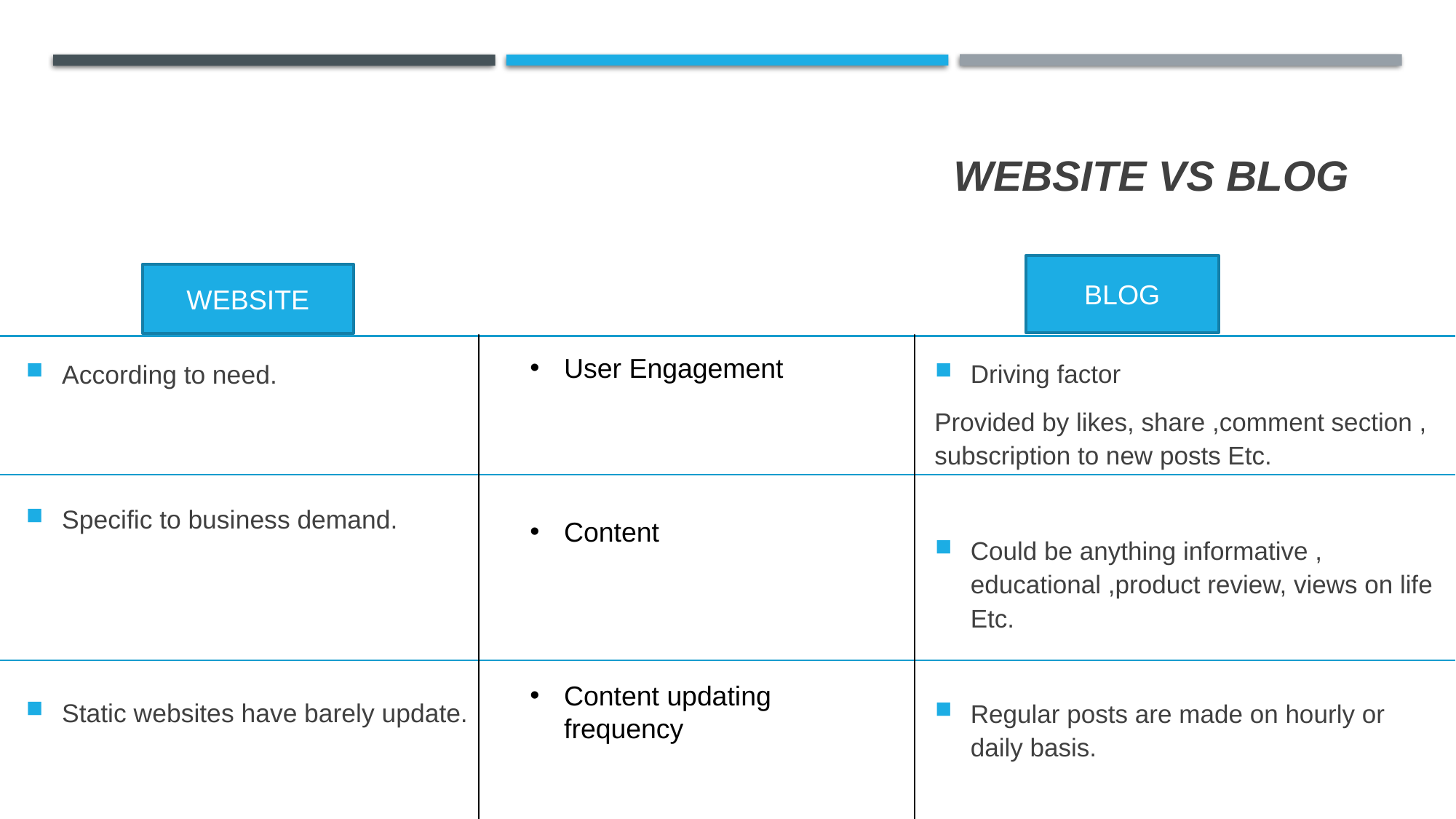

# Website vs blog
BLOG
WEBSITE

User Engagement

Content

Content updating frequency

According to need.

Specific to business demand.

Static websites have barely update.
Driving factor
Provided by likes, share ,comment section , subscription to new posts Etc.

Could be anything informative , educational ,product review, views on life Etc.

Regular posts are made on hourly or daily basis.